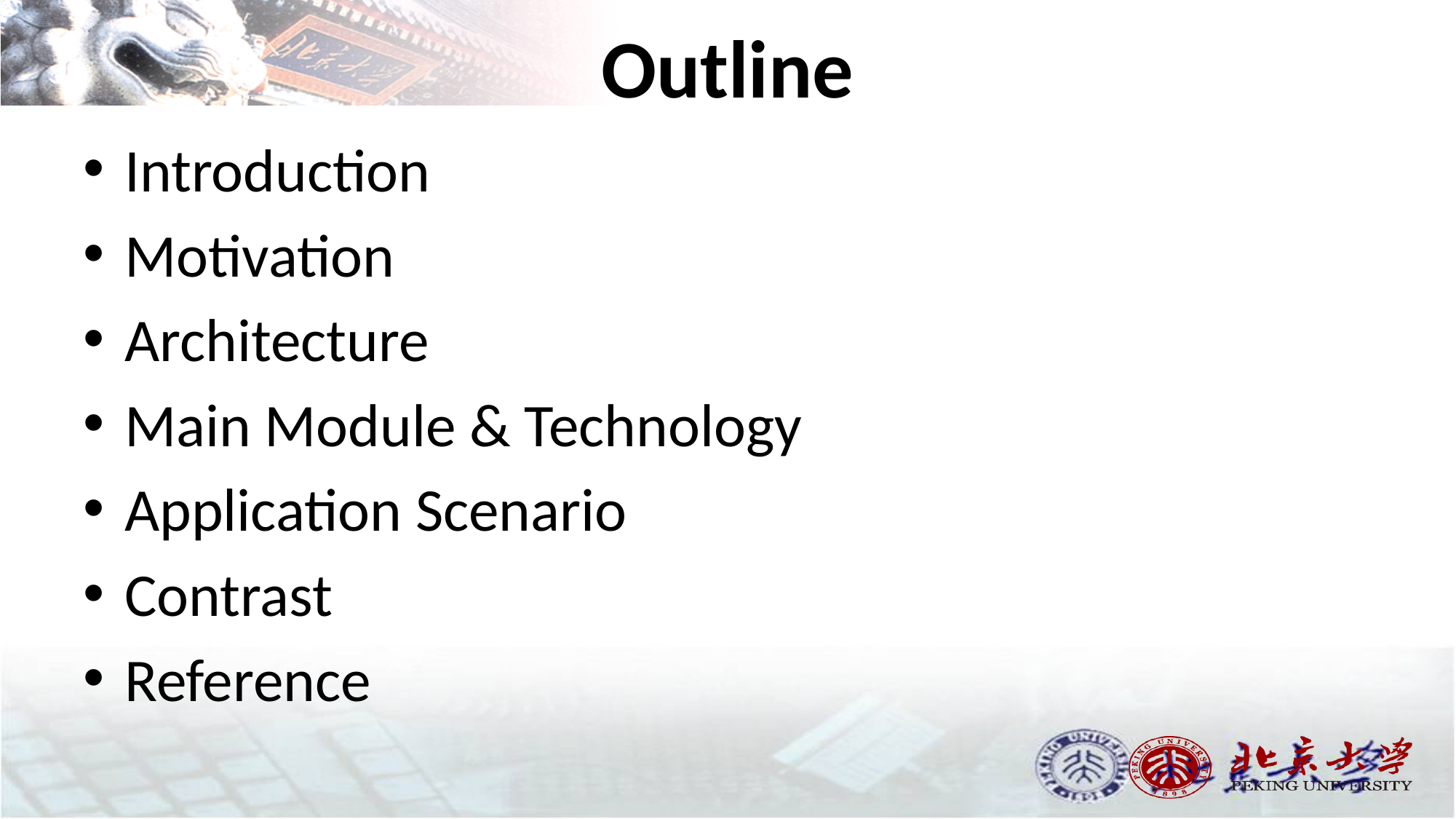

# Outline
Introduction
Motivation
Architecture
Main Module & Technology
Application Scenario
Contrast
Reference